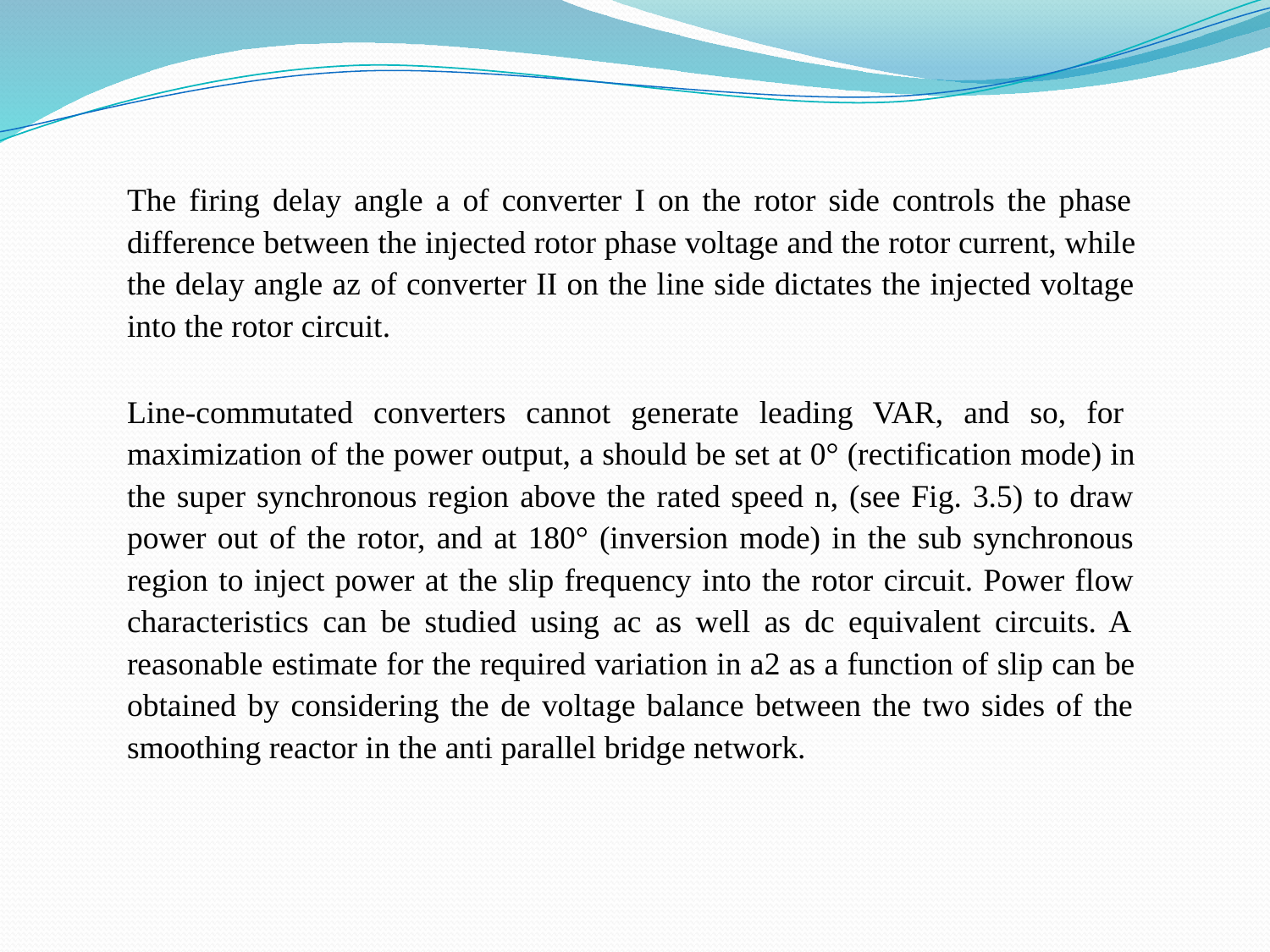

The firing delay angle a of converter I on the rotor side controls the phase  difference between the injected rotor phase voltage and the rotor current, while  the delay angle az of converter II on the line side dictates the injected voltage  into the rotor circuit.

Line-commutated converters cannot generate leading VAR, and so, for  maximization of the power output, a should be set at 0° (rectification mode) in  the super synchronous region above the rated speed n, (see Fig. 3.5) to draw  power out of the rotor, and at 180° (inversion mode) in the sub synchronous  region to inject power at the slip frequency into the rotor circuit. Power flow  characteristics can be studied using ac as well as dc equivalent circuits. A  reasonable estimate for the required variation in a2 as a function of slip can be  obtained by considering the de voltage balance between the two sides of the  smoothing reactor in the anti parallel bridge network.